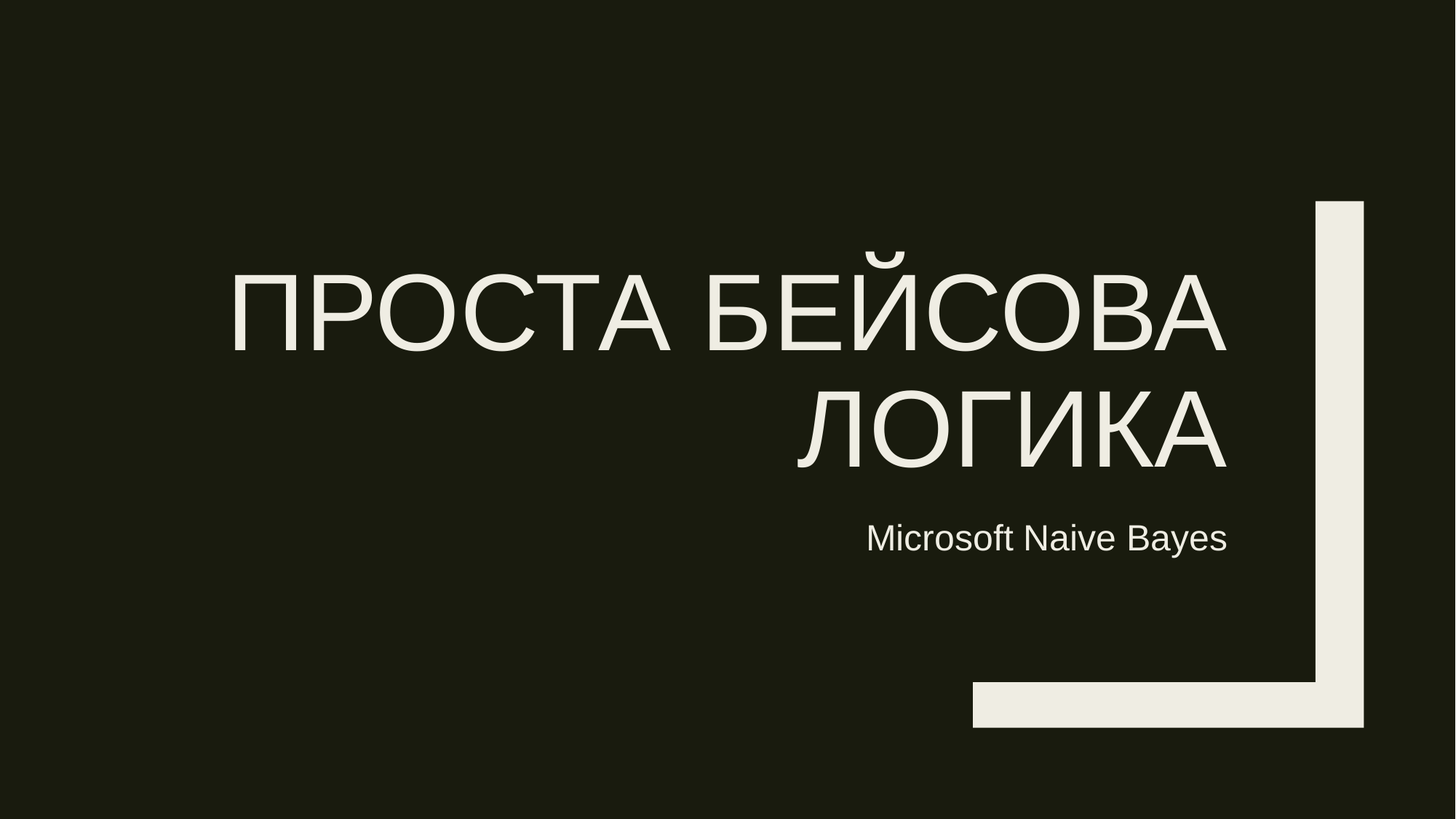

# Проста бейсова логика
Microsoft Naive Bayes